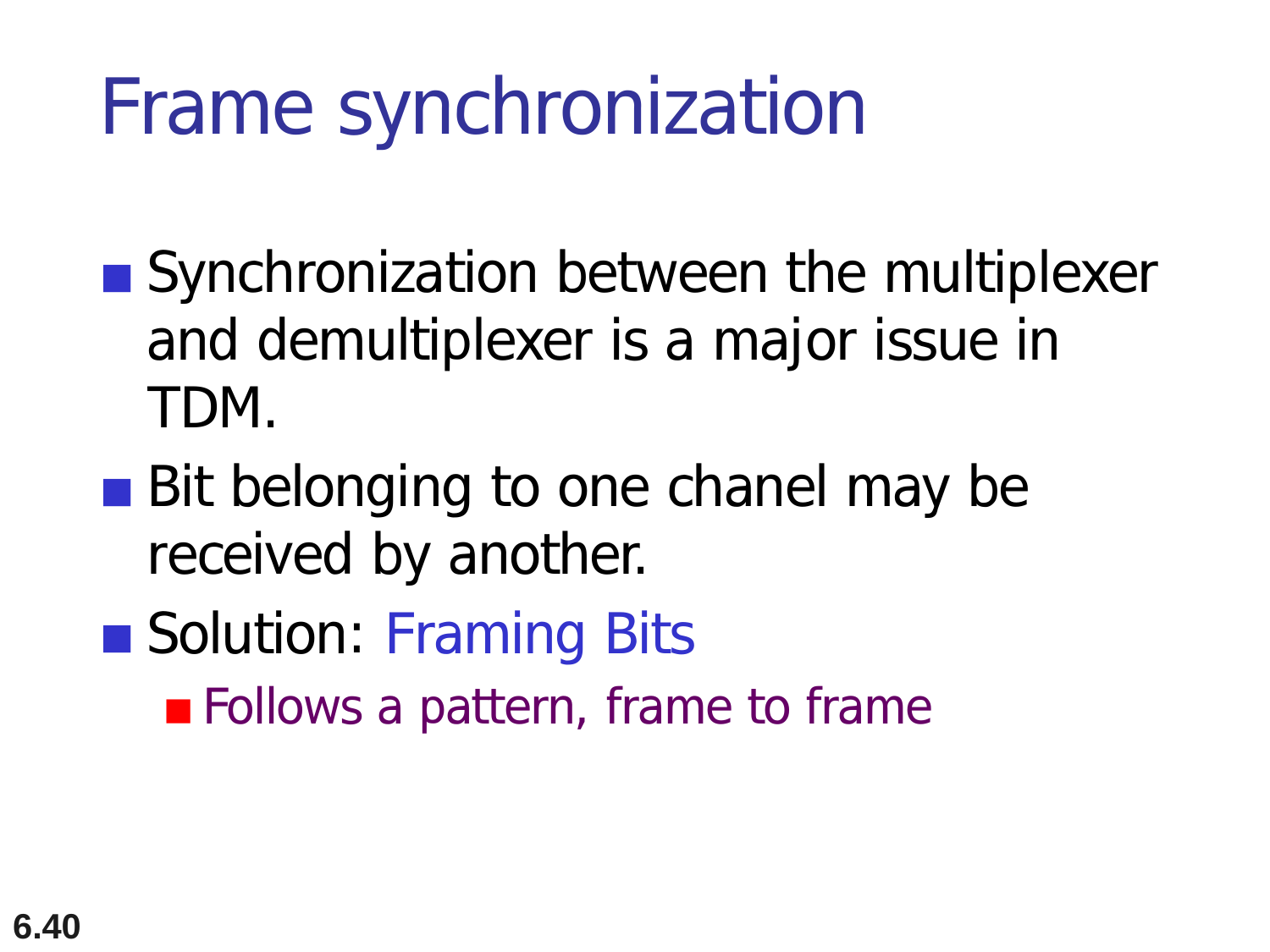

# Frame synchronization
Synchronization between the multiplexer and demultiplexer is a major issue in TDM.
Bit belonging to one chanel may be received by another.
Solution: Framing Bits
Follows a pattern, frame to frame

6.40